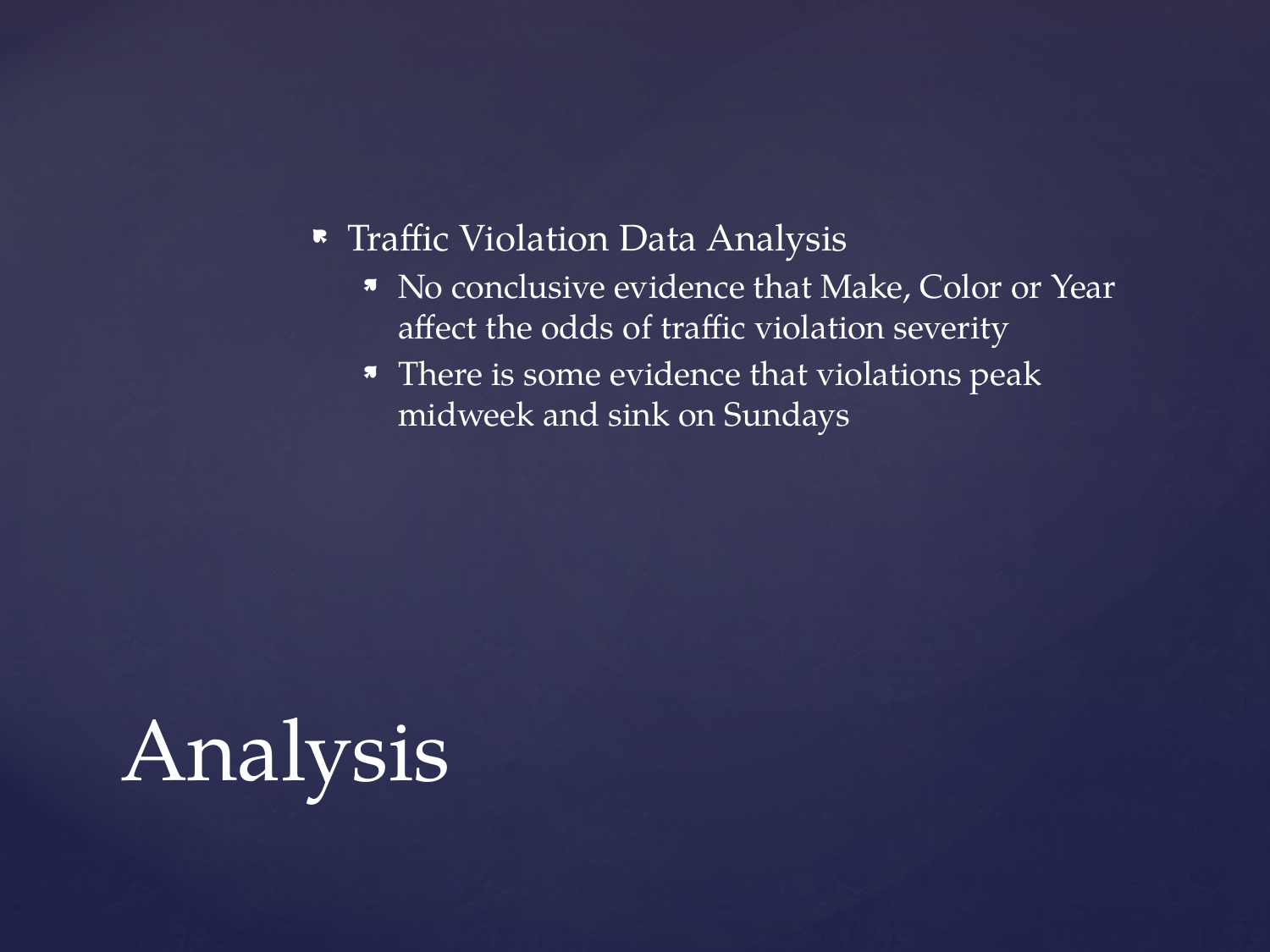

Traffic Violation Data Analysis
No conclusive evidence that Make, Color or Year affect the odds of traffic violation severity
There is some evidence that violations peak midweek and sink on Sundays

# Analysis